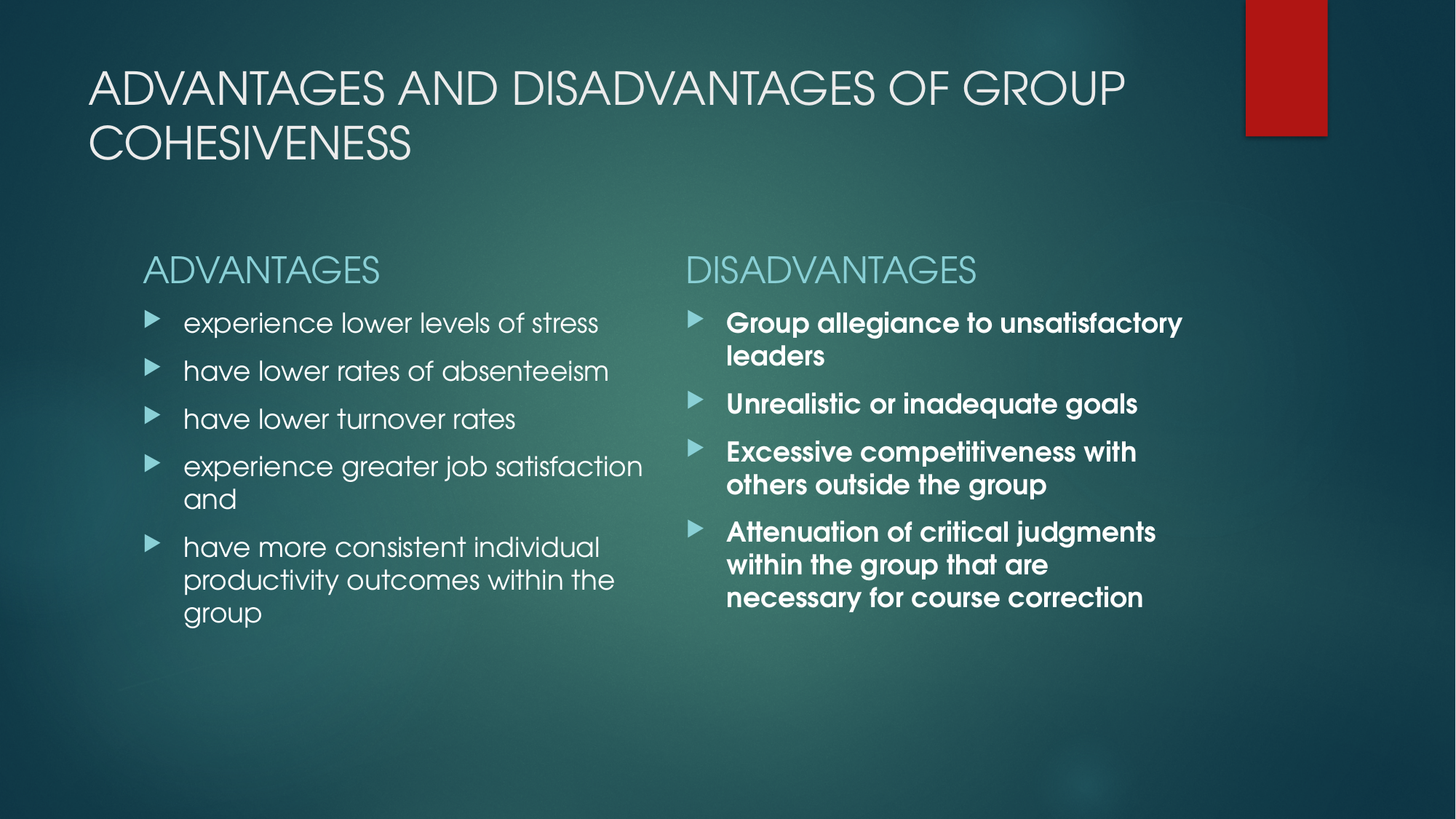

# ADVANTAGES AND DISADVANTAGES OF GROUP COHESIVENESS
ADVANTAGES
DISADVANTAGES
experience lower levels of stress
have lower rates of absenteeism
have lower turnover rates
experience greater job satisfaction and
have more consistent individual productivity outcomes within the group
Group allegiance to unsatisfactory leaders
Unrealistic or inadequate goals
Excessive competitiveness with others outside the group
Attenuation of critical judgments within the group that are necessary for course correction